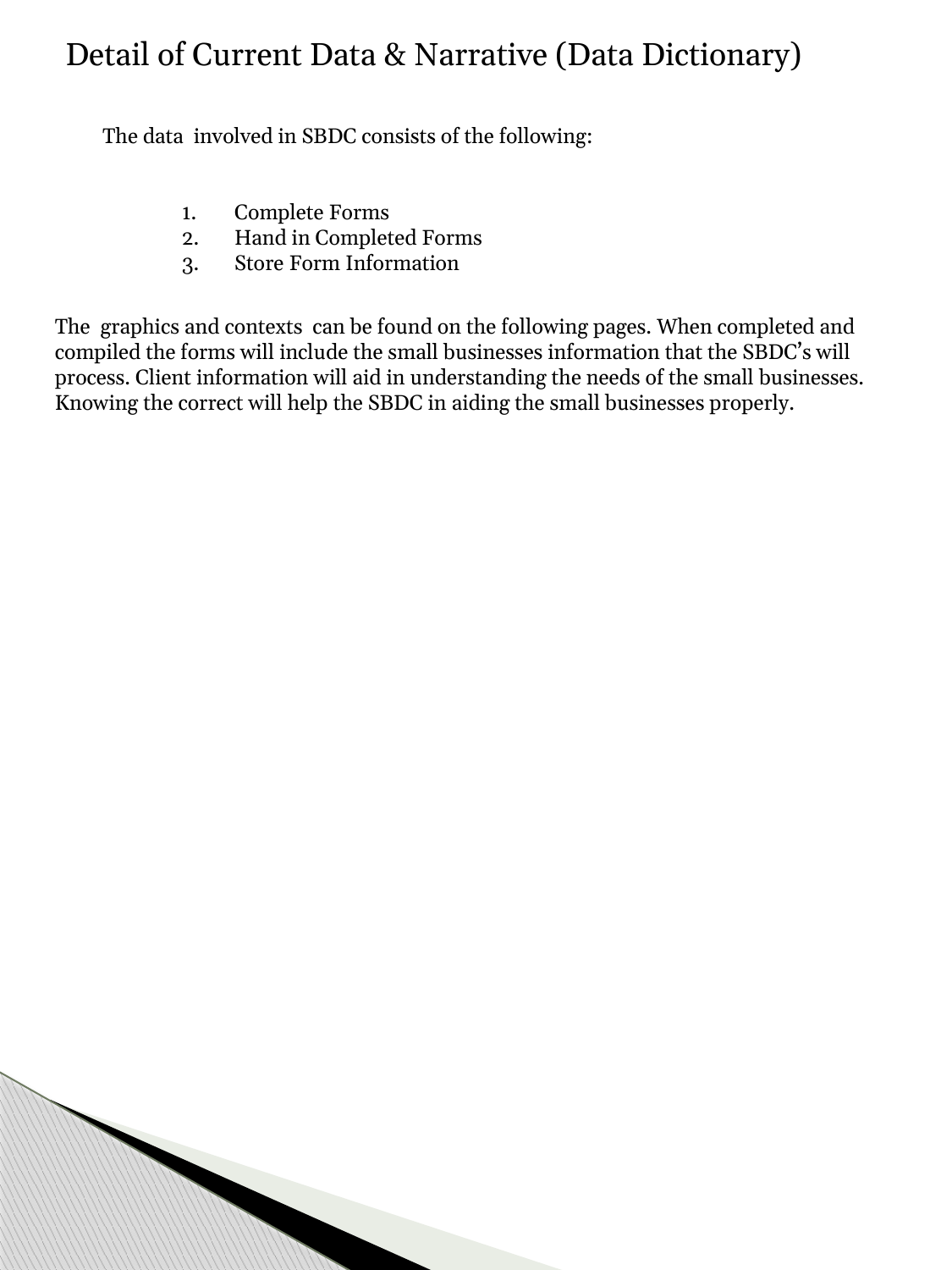

Detail of Current Data & Narrative (Data Dictionary)
	The data  involved in SBDC consists of the following:

 Complete Forms
 Hand in Completed Forms
 Store Form Information

The  graphics and contexts  can be found on the following pages. When completed and compiled the forms will include the small businesses information that the SBDC’s will process. Client information will aid in understanding the needs of the small businesses. Knowing the correct will help the SBDC in aiding the small businesses properly.